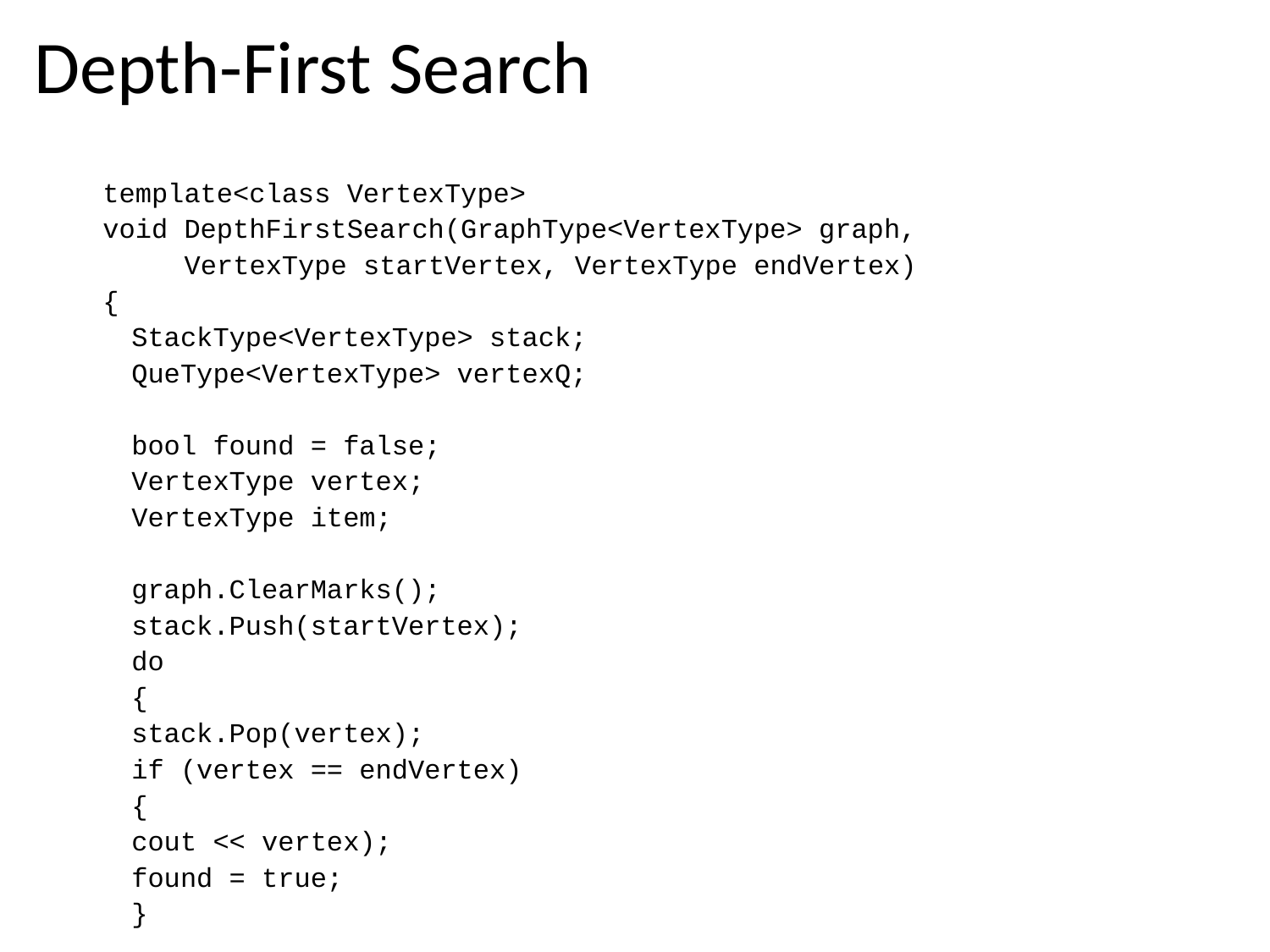

# Depth-First Search
template<class VertexType>
void DepthFirstSearch(GraphType<VertexType> graph,
     VertexType startVertex, VertexType endVertex)
{
	StackType<VertexType> stack;
	QueType<VertexType> vertexQ;

	bool found = false;
	VertexType vertex;
	VertexType item;

	graph.ClearMarks();
	stack.Push(startVertex);
	do
	{
		stack.Pop(vertex);
		if (vertex == endVertex)
		{
			cout << vertex);
			found = true;
		}